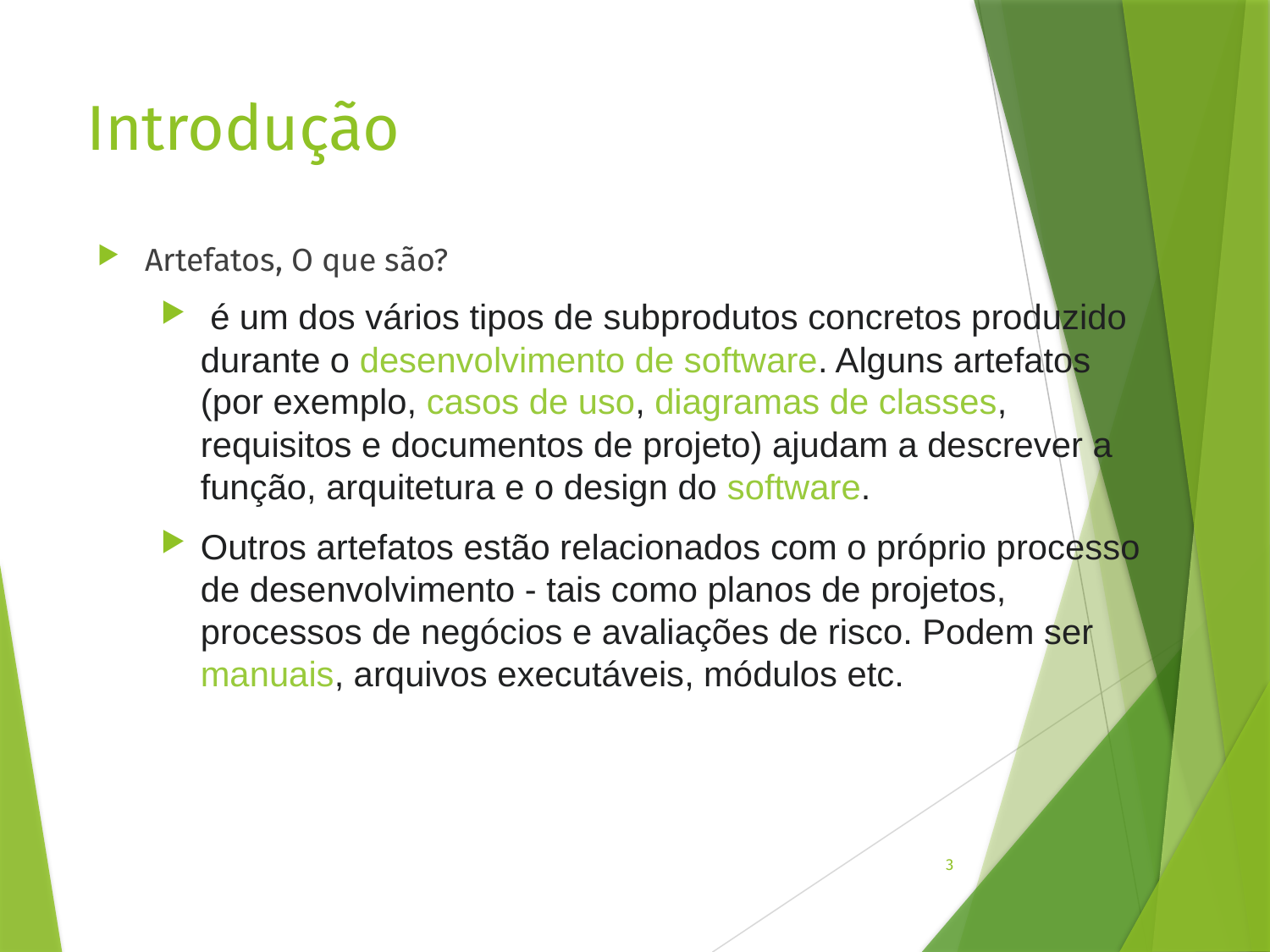

# Introdução
Artefatos, O que são?
 é um dos vários tipos de subprodutos concretos produzido durante o desenvolvimento de software. Alguns artefatos (por exemplo, casos de uso, diagramas de classes, requisitos e documentos de projeto) ajudam a descrever a função, arquitetura e o design do software.
Outros artefatos estão relacionados com o próprio processo de desenvolvimento - tais como planos de projetos, processos de negócios e avaliações de risco. Podem ser manuais, arquivos executáveis, módulos etc.

3